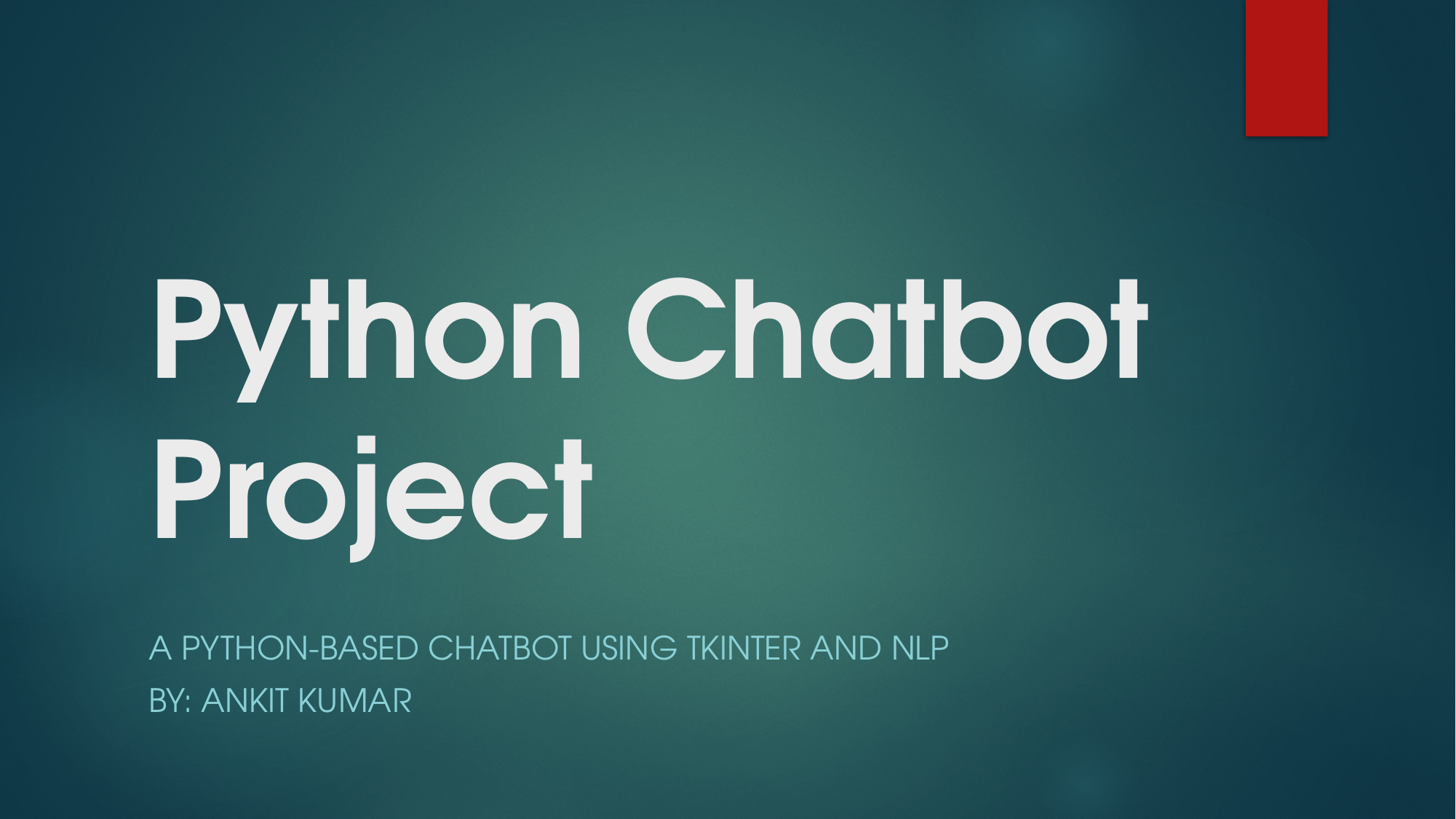

# Python Chatbot Project
A Python-based Chatbot using Tkinter and NLP
By: ANKIT KUMAR